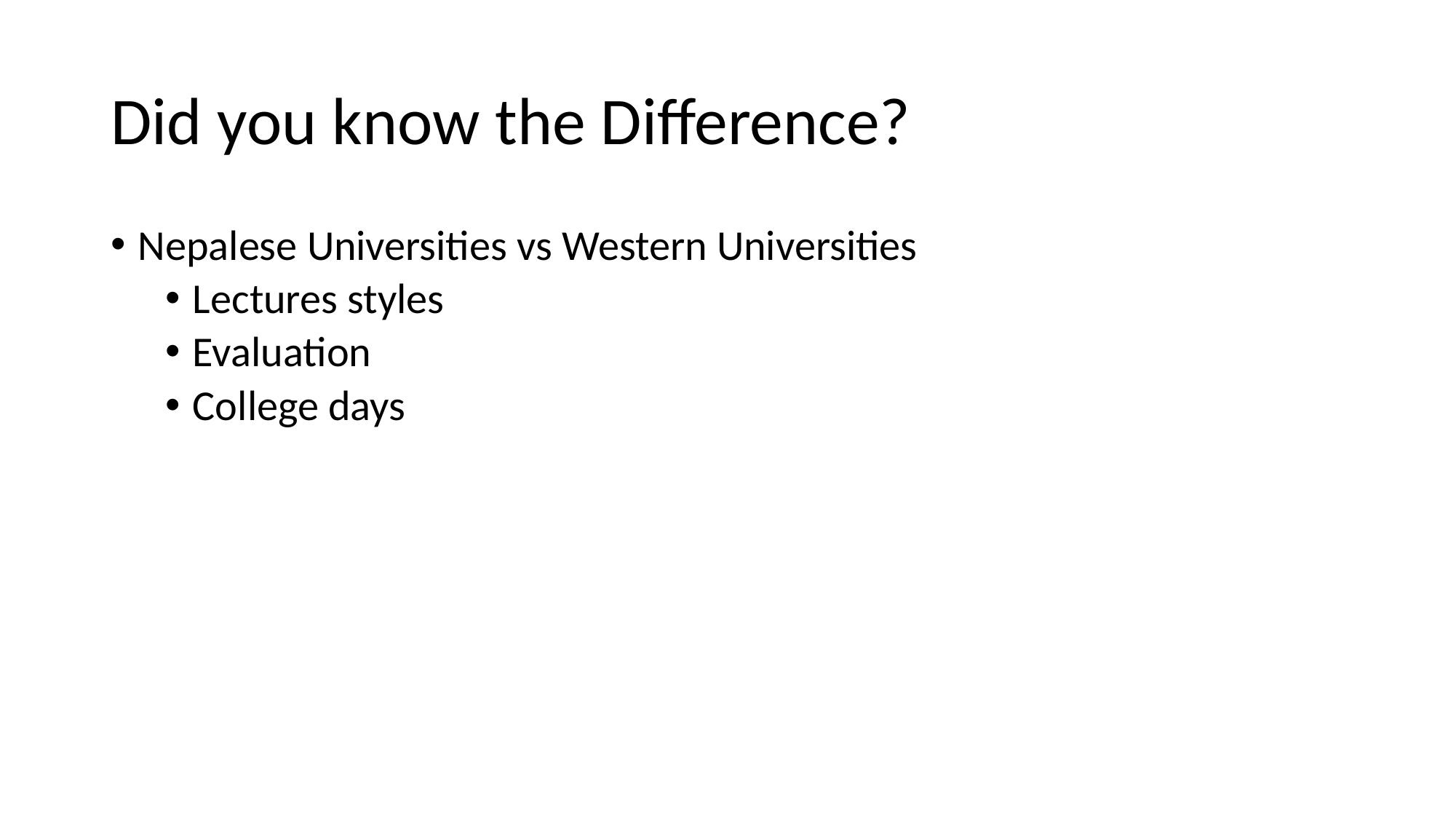

# Did you know the Difference?
Nepalese Universities vs Western Universities
Lectures styles
Evaluation
College days